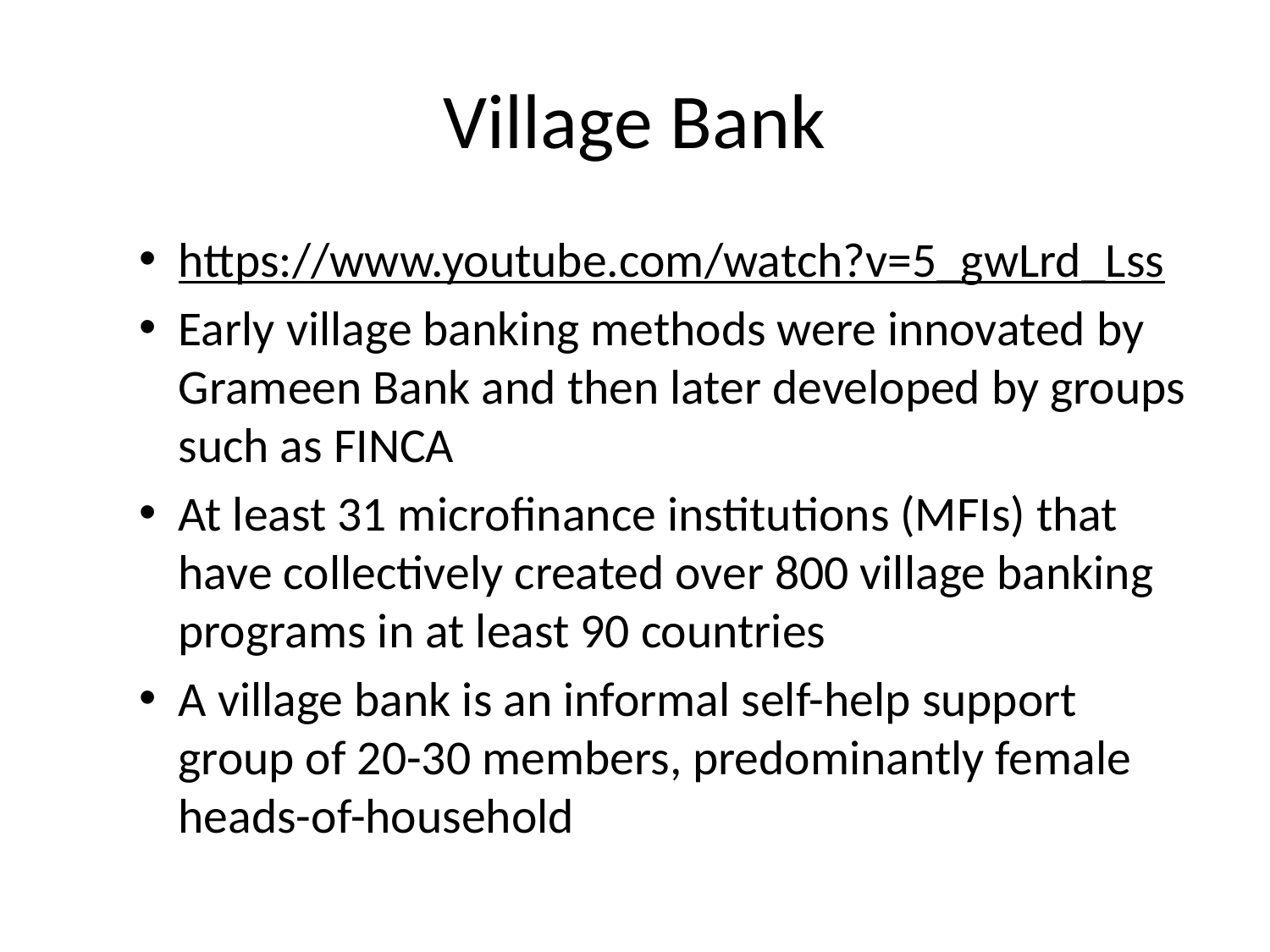

# Village Bank
https://www.youtube.com/watch?v=5_gwLrd_Lss
Early village banking methods were innovated by Grameen Bank and then later developed by groups such as FINCA
At least 31 microfinance institutions (MFIs) that have collectively created over 800 village banking programs in at least 90 countries
A village bank is an informal self-help support group of 20-30 members, predominantly female heads-of-household